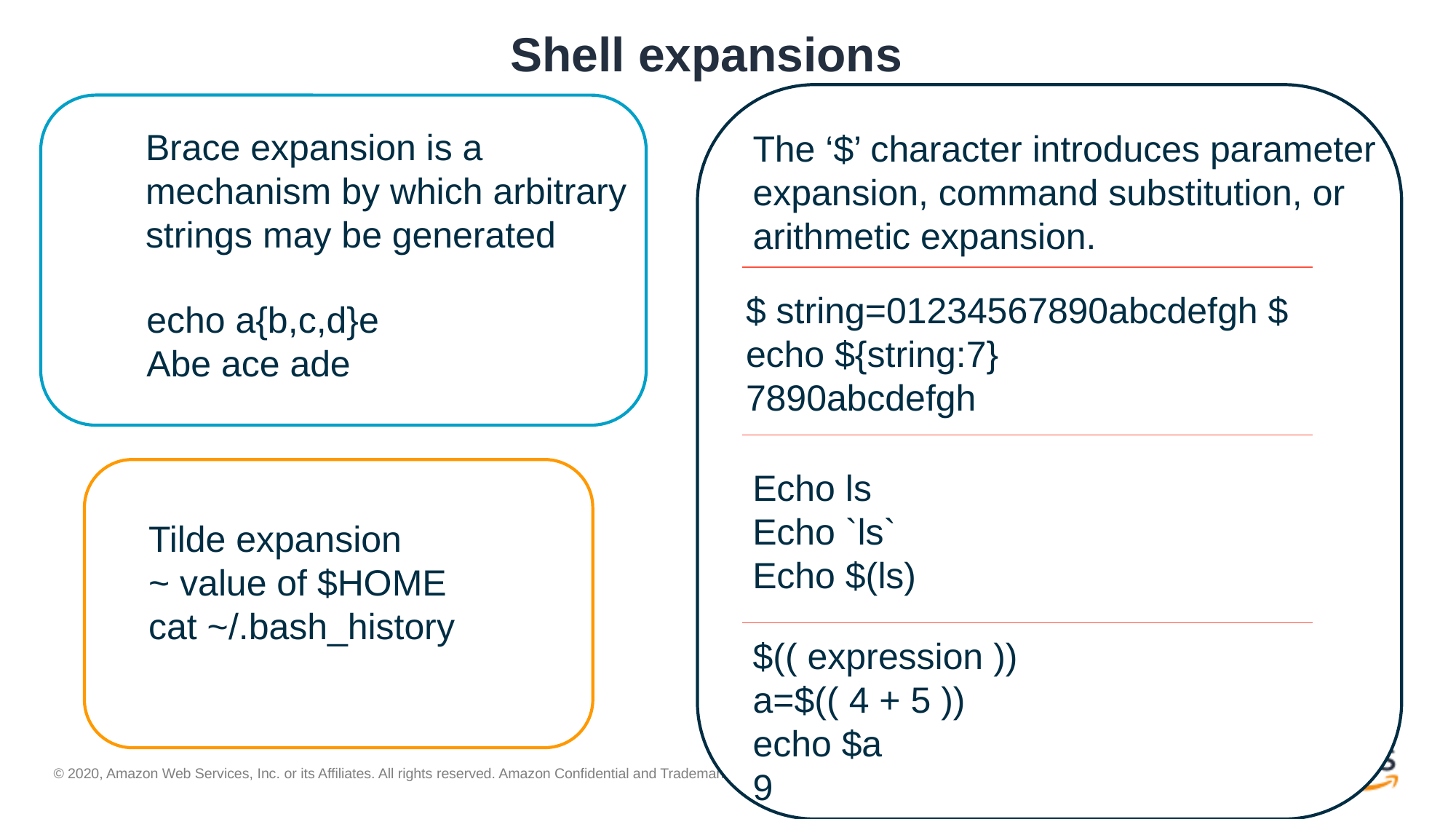

# Shell expansions

Brace expansion is a mechanism by which arbitrary strings may be generated

The ‘$’ character introduces parameter expansion, command substitution, or arithmetic expansion.
$ string=01234567890abcdefgh $ echo ${string:7}
7890abcdefgh
echo a{b,c,d}e
Abe ace ade

Echo ls
Echo `ls`
Echo $(ls)
Tilde expansion
~ value of $HOME
cat ~/.bash_history
$(( expression ))
a=$(( 4 + 5 ))
echo $a
9